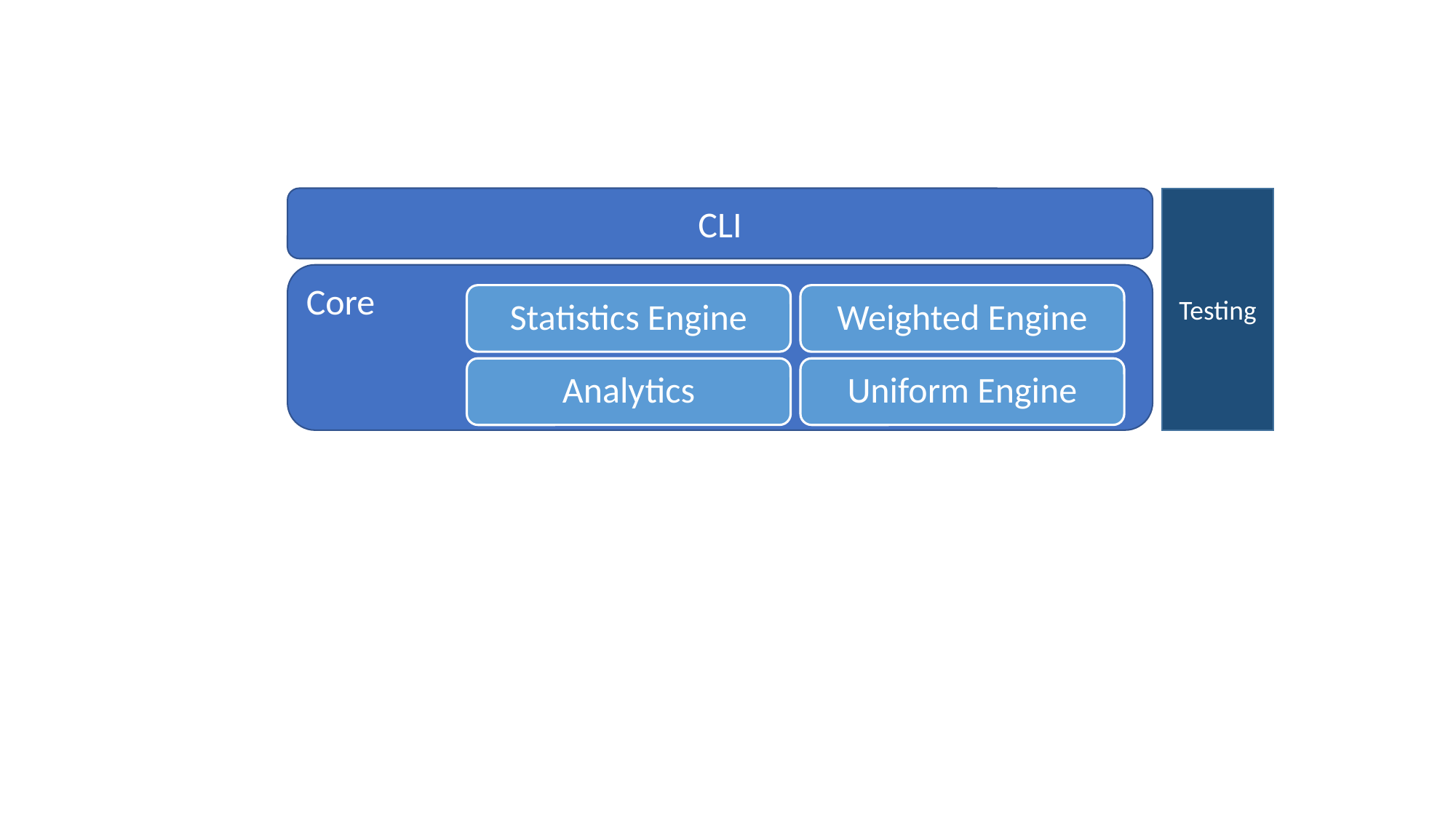

CLI
Testing
Core
Statistics Engine
Weighted Engine
Analytics
Uniform Engine